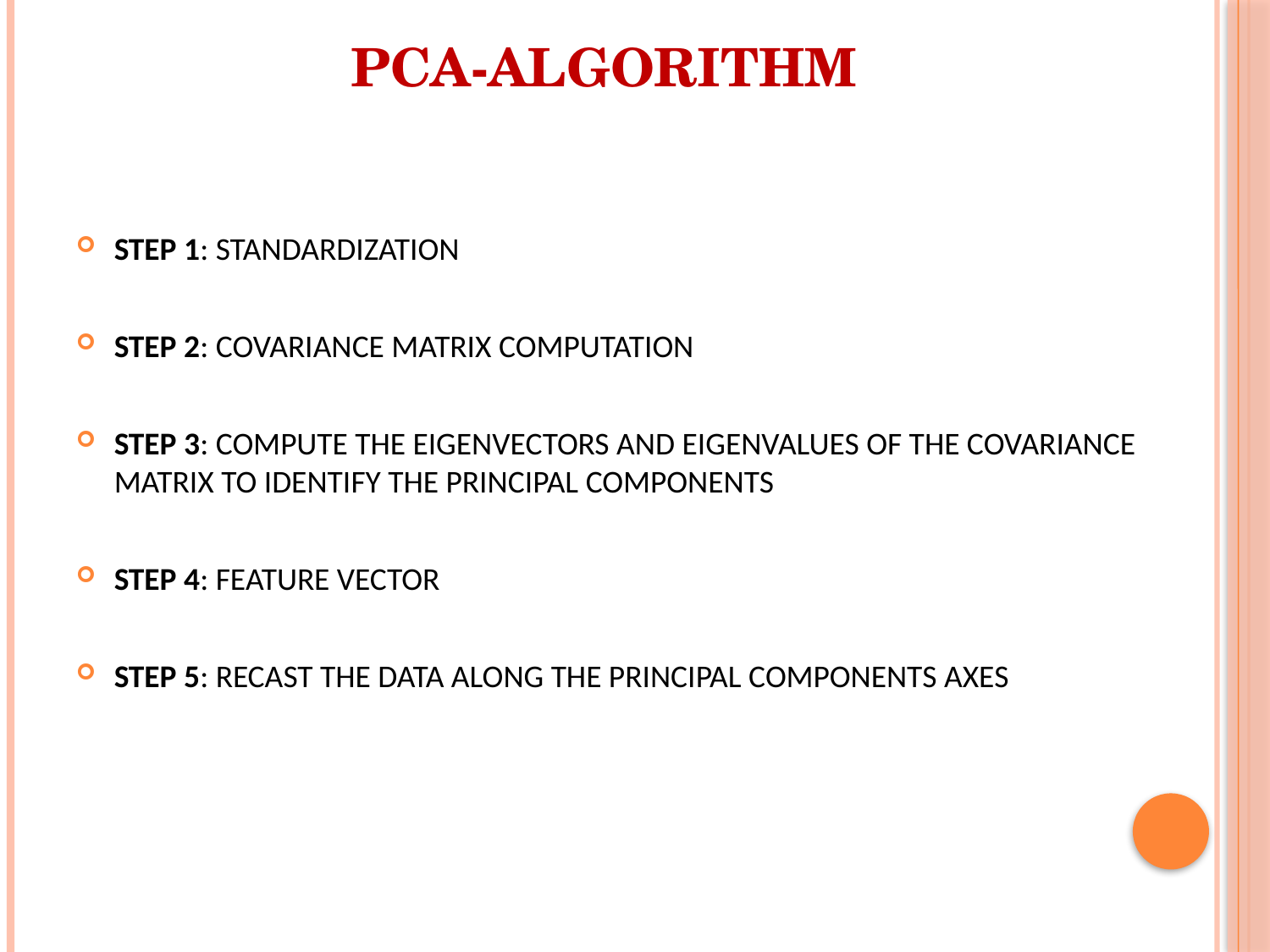

PCA-algorithm
STEP 1: STANDARDIZATION

STEP 2: COVARIANCE MATRIX COMPUTATION

STEP 3: COMPUTE THE EIGENVECTORS AND EIGENVALUES OF THE COVARIANCE MATRIX TO IDENTIFY THE PRINCIPAL COMPONENTS

STEP 4: FEATURE VECTOR

STEP 5: RECAST THE DATA ALONG THE PRINCIPAL COMPONENTS AXES